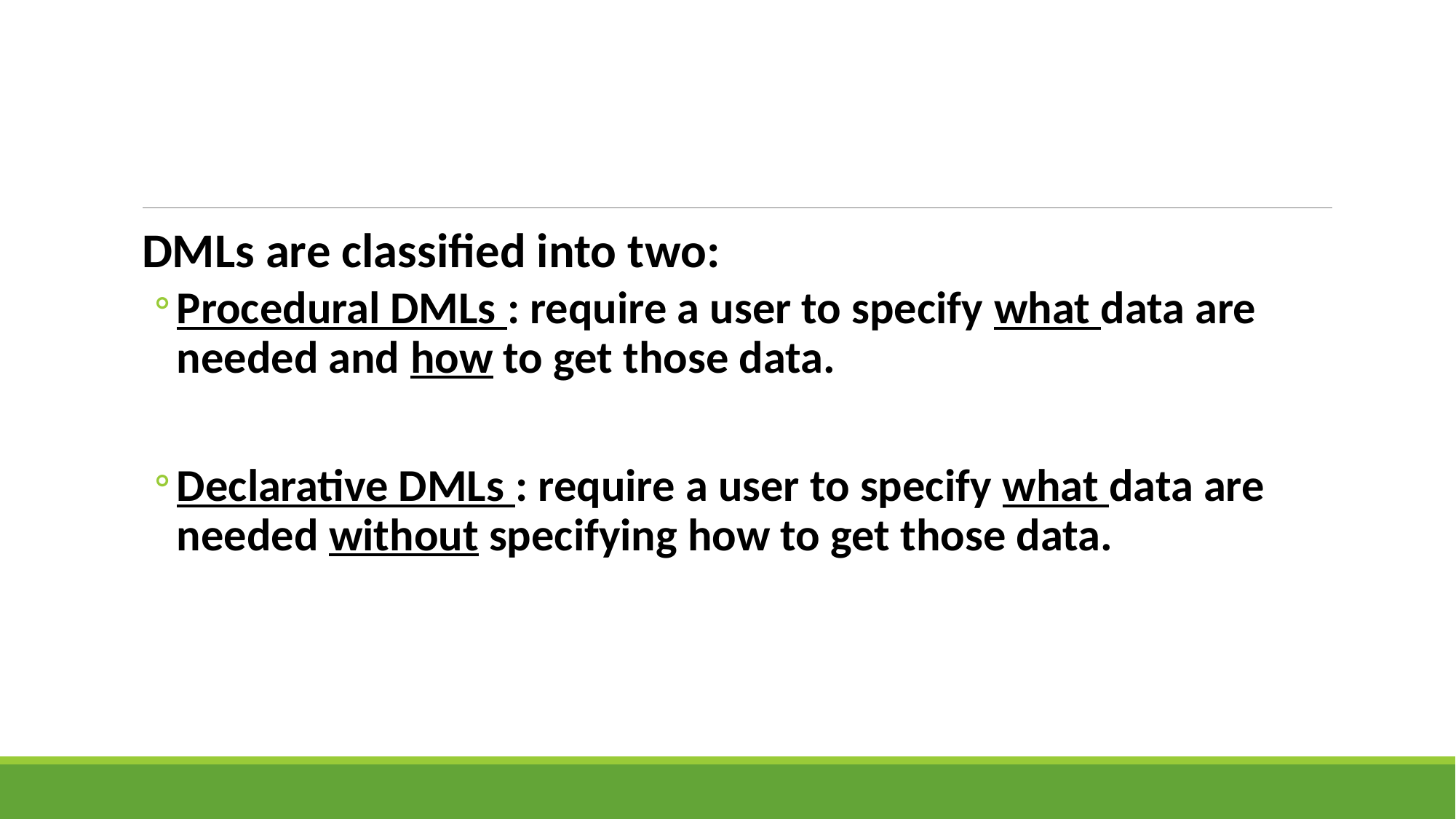

#
DMLs are classified into two:
Procedural DMLs : require a user to specify what data are needed and how to get those data.

Declarative DMLs : require a user to specify what data are needed without specifying how to get those data.